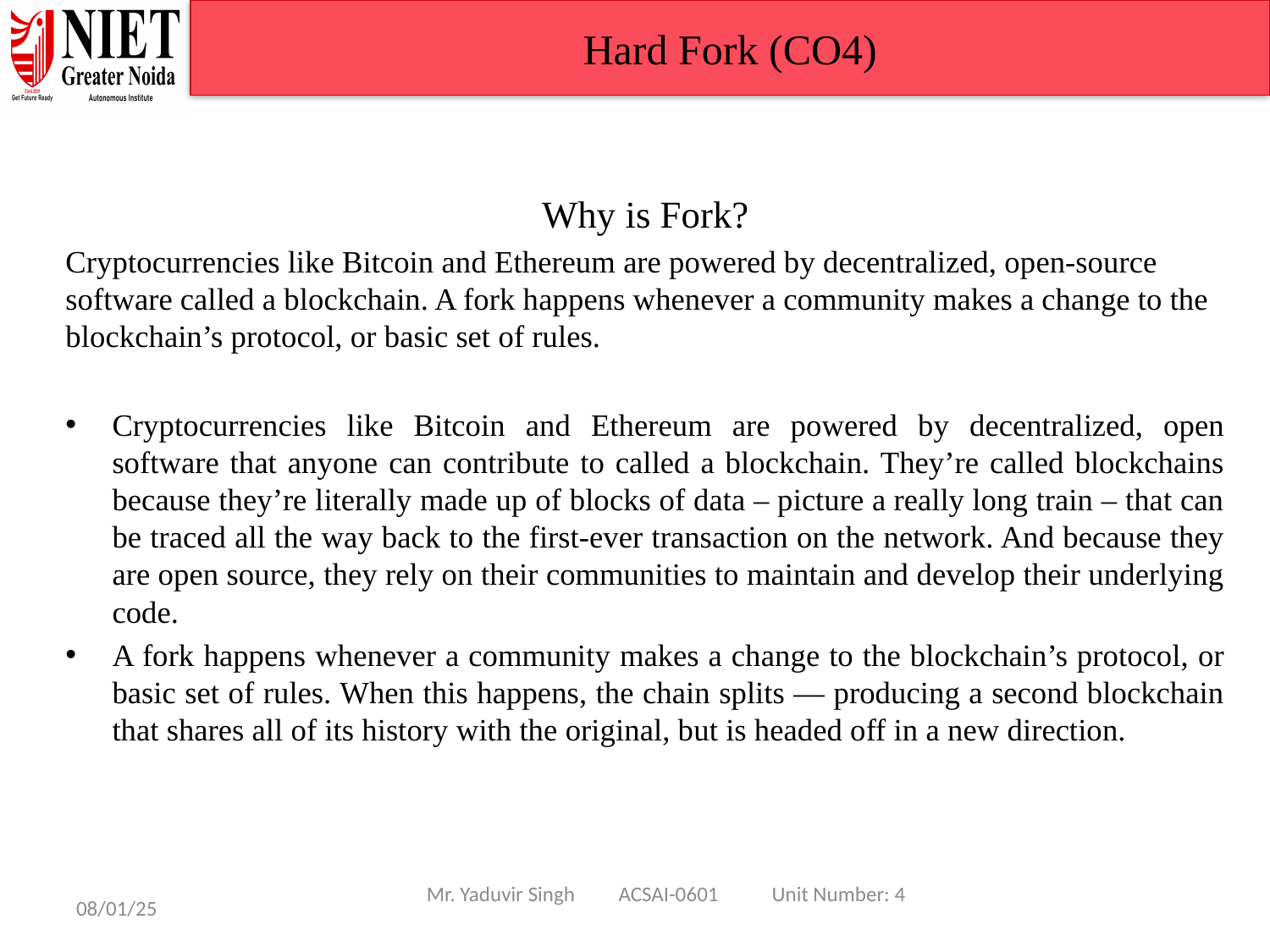

Hard Fork (CO4)
Why is Fork?
Cryptocurrencies like Bitcoin and Ethereum are powered by decentralized, open-source software called a blockchain. A fork happens whenever a community makes a change to the blockchain’s protocol, or basic set of rules.

Cryptocurrencies like Bitcoin and Ethereum are powered by decentralized, open software that anyone can contribute to called a blockchain. They’re called blockchains because they’re literally made up of blocks of data – picture a really long train – that can be traced all the way back to the first-ever transaction on the network. And because they are open source, they rely on their communities to maintain and develop their underlying code.
A fork happens whenever a community makes a change to the blockchain’s protocol, or basic set of rules. When this happens, the chain splits — producing a second blockchain that shares all of its history with the original, but is headed off in a new direction.

Mr. Yaduvir Singh         ACSAI-0601           Unit Number: 4
08/01/25